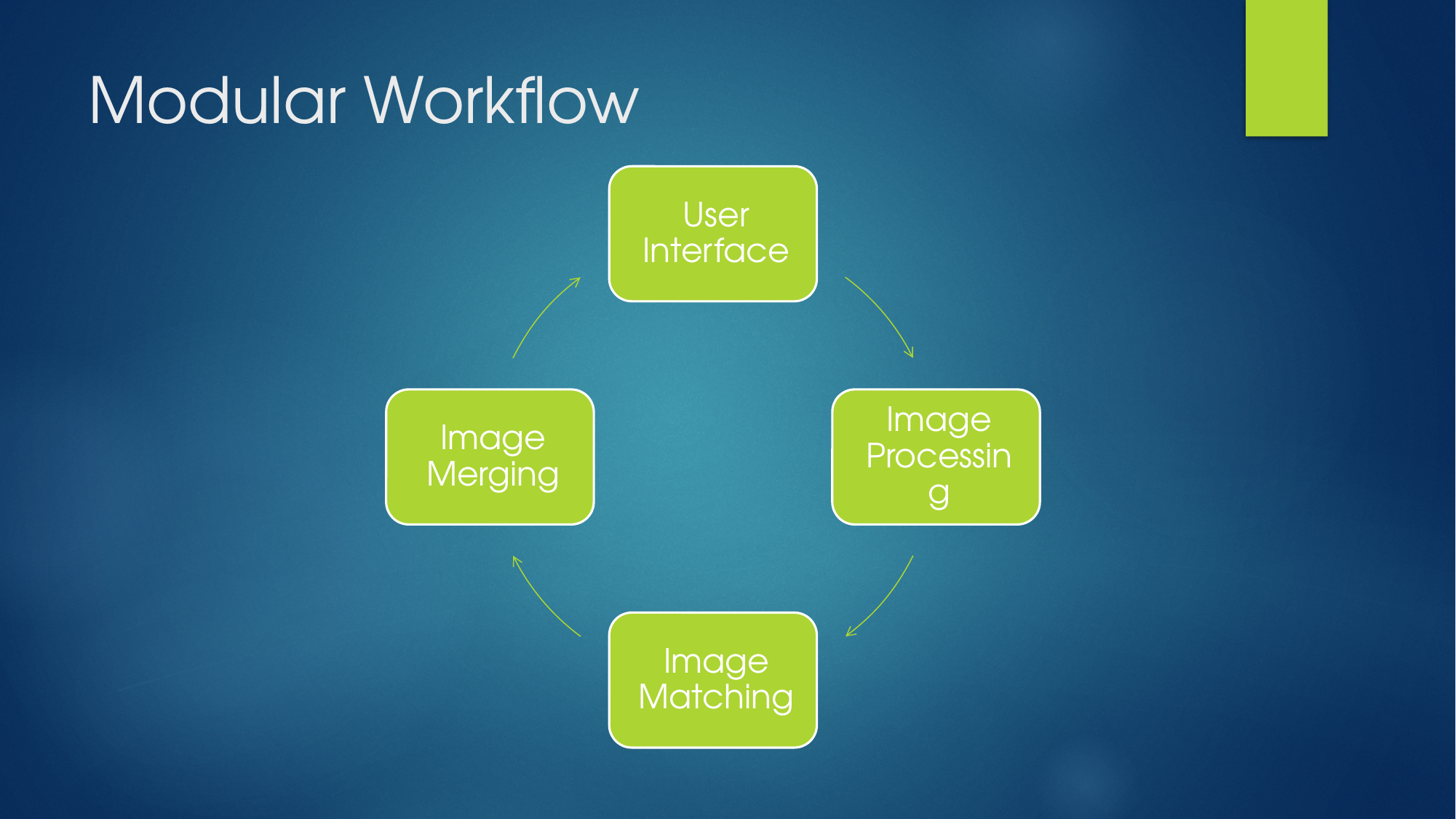

# Modular Workflow
User Interface
Image Processing
Image Matching
Image Merging